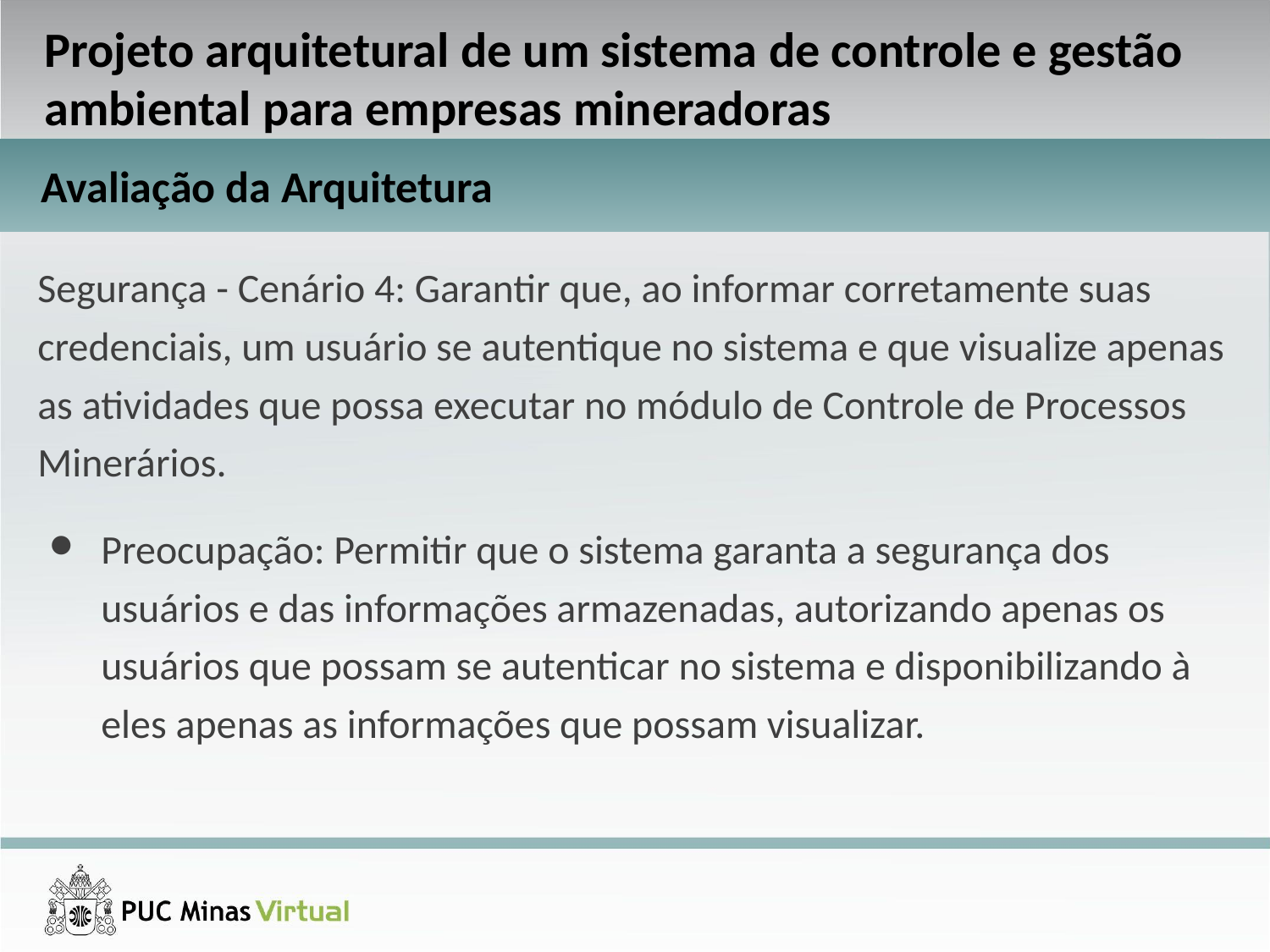

Projeto arquitetural de um sistema de controle e gestão ambiental para empresas mineradoras

Avaliação da Arquitetura
Segurança - Cenário 4: Garantir que, ao informar corretamente suas credenciais, um usuário se autentique no sistema e que visualize apenas as atividades que possa executar no módulo de Controle de Processos Minerários.
Preocupação: Permitir que o sistema garanta a segurança dos usuários e das informações armazenadas, autorizando apenas os usuários que possam se autenticar no sistema e disponibilizando à eles apenas as informações que possam visualizar.